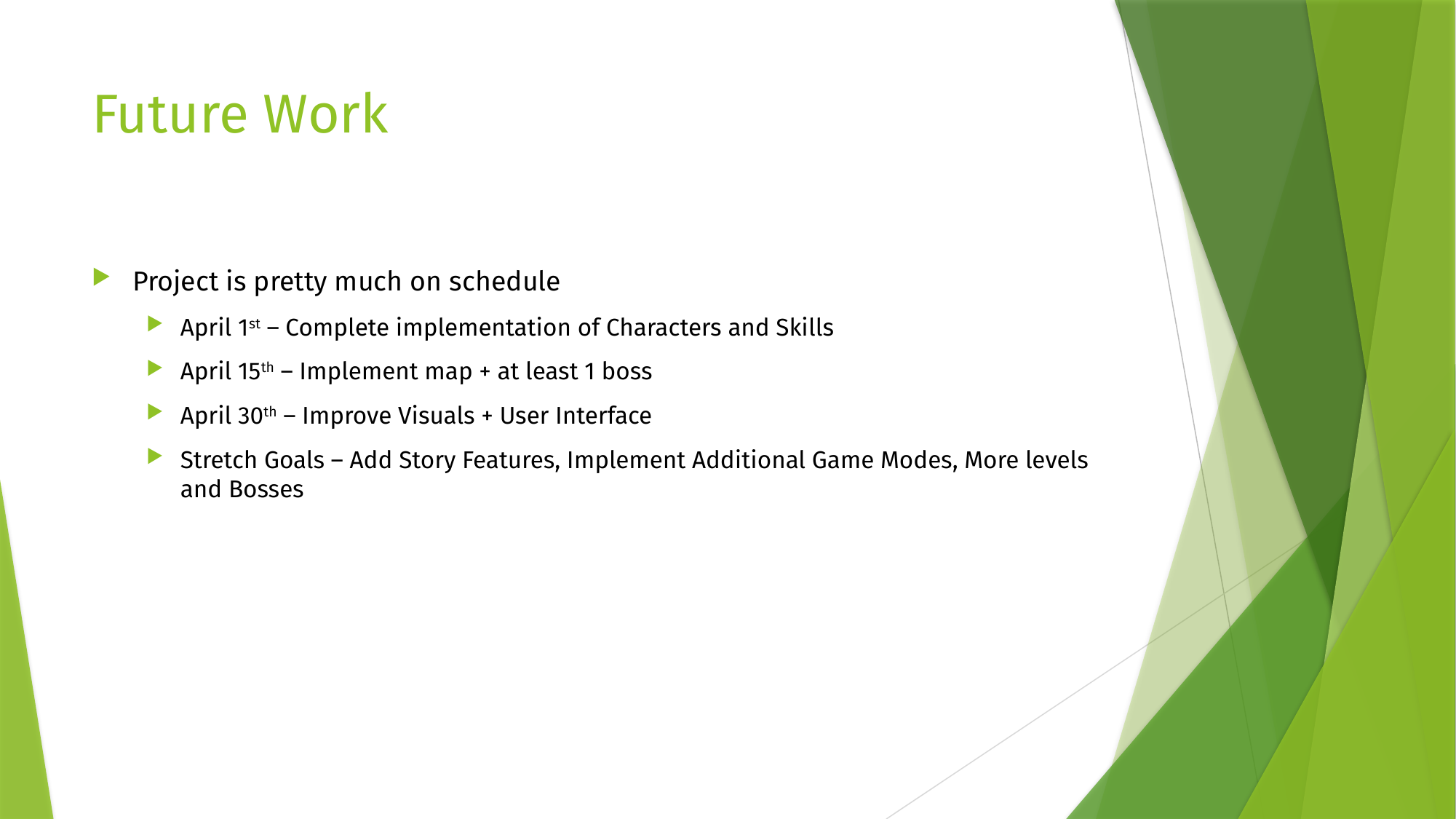

# Future Work
Project is pretty much on schedule
April 1st – Complete implementation of Characters and Skills
April 15th – Implement map + at least 1 boss
April 30th – Improve Visuals + User Interface
Stretch Goals – Add Story Features, Implement Additional Game Modes, More levels and Bosses